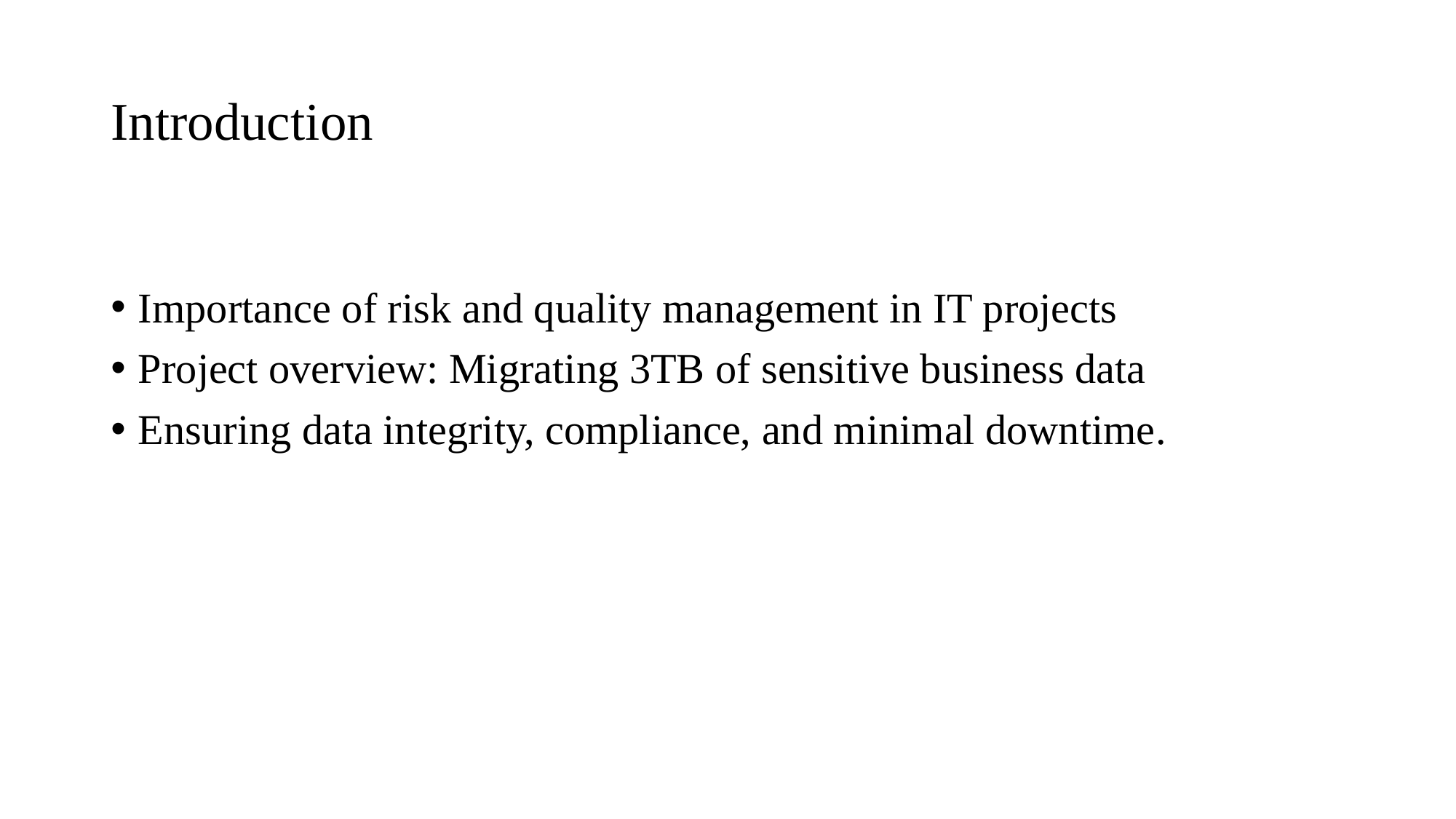

# Introduction
Importance of risk and quality management in IT projects
Project overview: Migrating 3TB of sensitive business data
Ensuring data integrity, compliance, and minimal downtime.